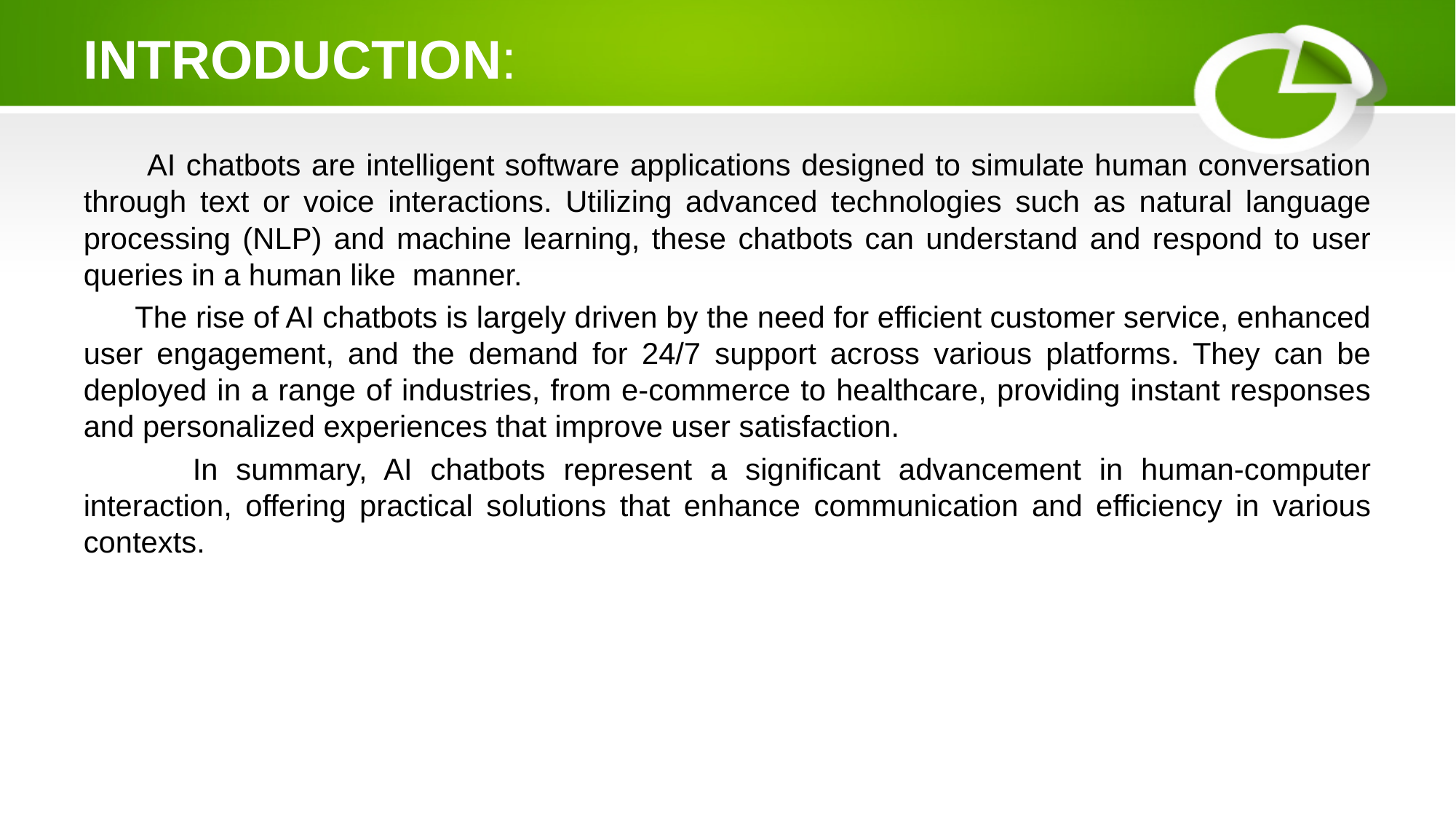

# INTRODUCTION:
      AI chatbots are intelligent software applications designed to simulate human conversation through text or voice interactions. Utilizing advanced technologies such as natural language processing (NLP) and machine learning, these chatbots can understand and respond to user queries in a human like  manner.
      The rise of AI chatbots is largely driven by the need for efficient customer service, enhanced user engagement, and the demand for 24/7 support across various platforms. They can be deployed in a range of industries, from e-commerce to healthcare, providing instant responses and personalized experiences that improve user satisfaction.
      In summary, AI chatbots represent a significant advancement in human-computer interaction, offering practical solutions that enhance communication and efficiency in various contexts.